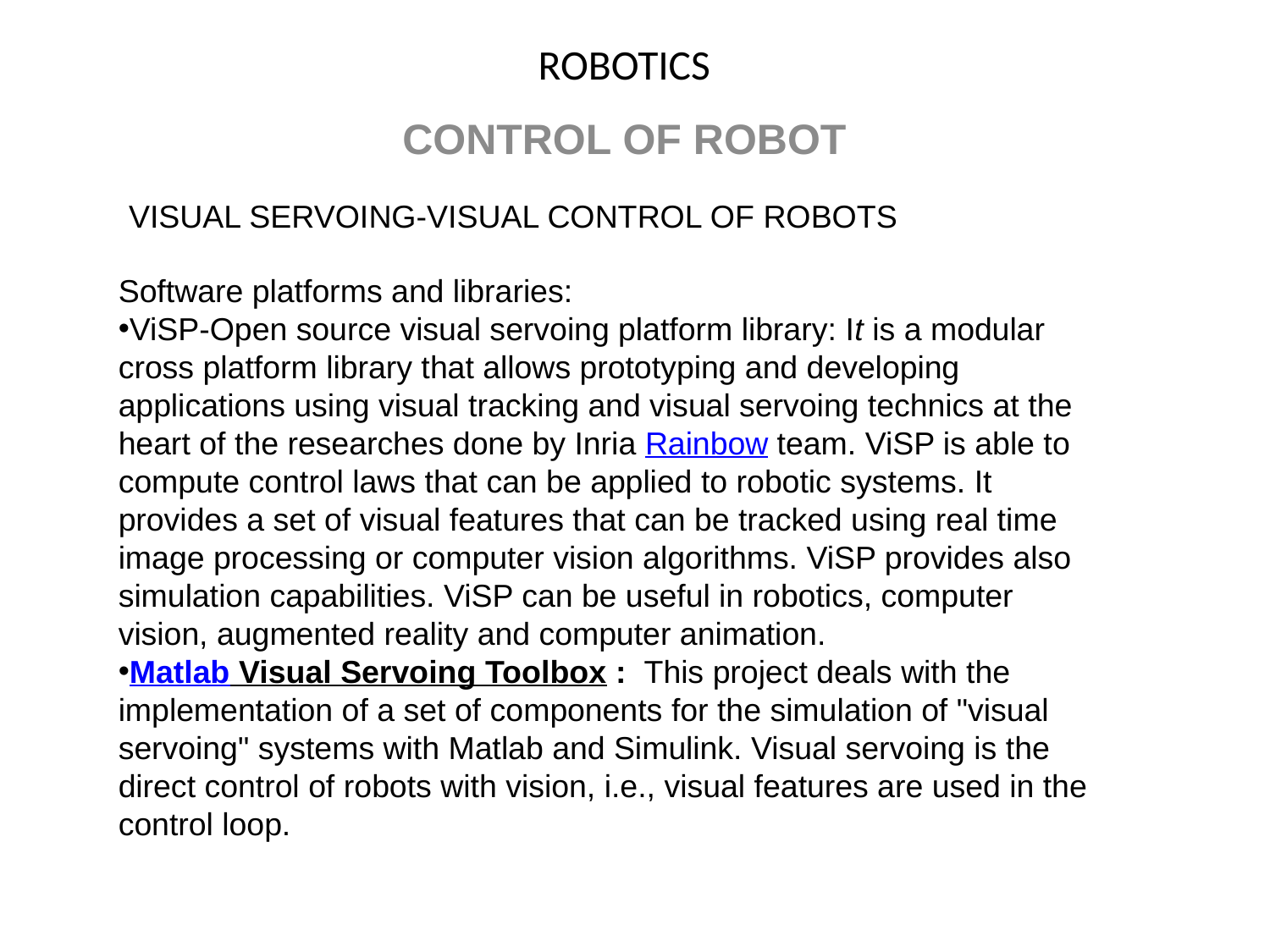

# ROBOTICS
CONTROL OF ROBOT

VISUAL SERVOING-VISUAL CONTROL OF ROBOTS
Software platforms and libraries:
ViSP-Open source visual servoing platform library: It is a modular cross platform library that allows prototyping and developing applications using visual tracking and visual servoing technics at the heart of the researches done by Inria Rainbow team. ViSP is able to compute control laws that can be applied to robotic systems. It provides a set of visual features that can be tracked using real time image processing or computer vision algorithms. ViSP provides also simulation capabilities. ViSP can be useful in robotics, computer vision, augmented reality and computer animation.
Matlab Visual Servoing Toolbox :  This project deals with the implementation of a set of components for the simulation of "visual servoing" systems with Matlab and Simulink. Visual servoing is the direct control of robots with vision, i.e., visual features are used in the control loop.